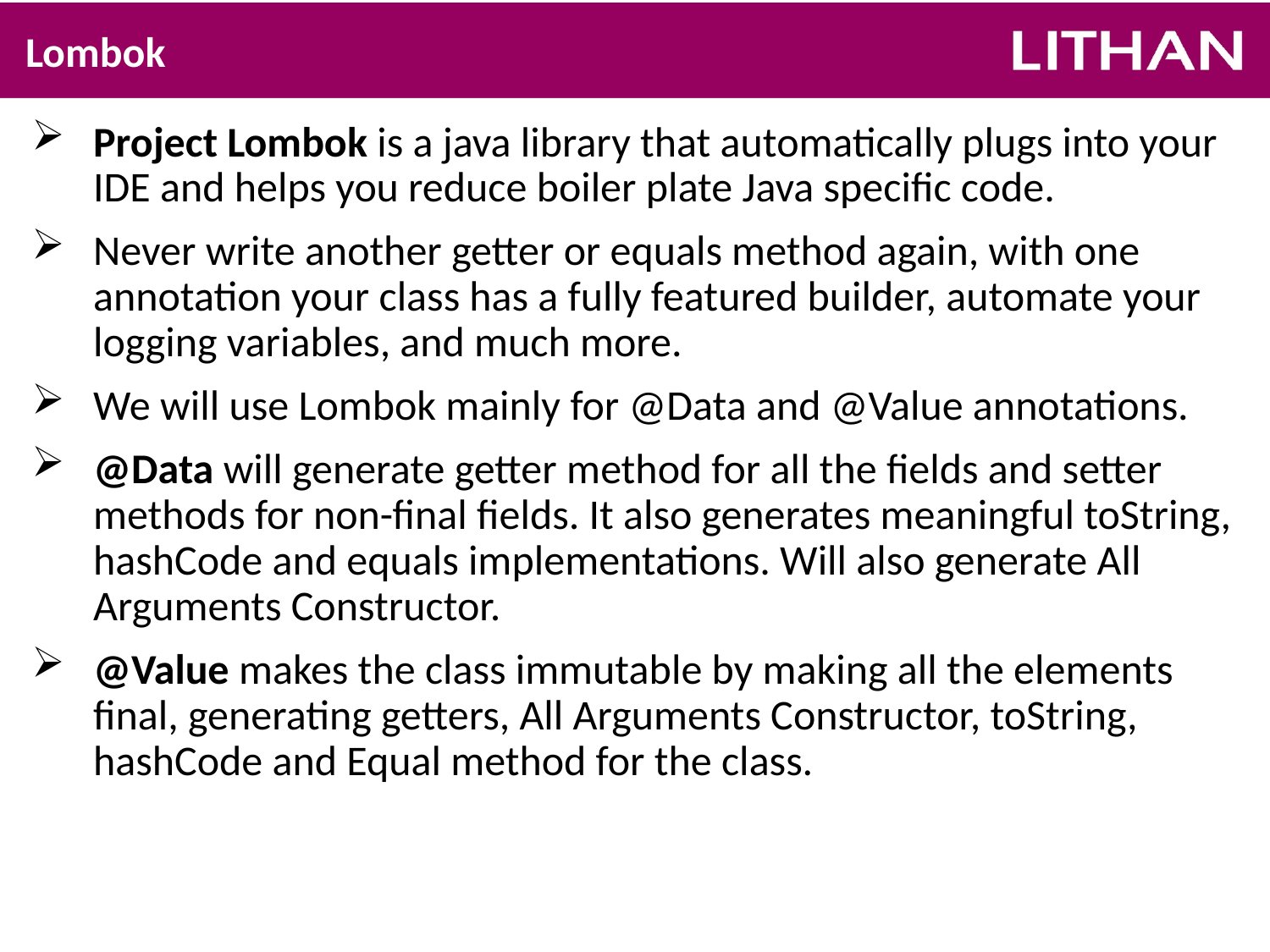

# Lombok
Project Lombok is a java library that automatically plugs into your IDE and helps you reduce boiler plate Java specific code.
Never write another getter or equals method again, with one annotation your class has a fully featured builder, automate your logging variables, and much more.
We will use Lombok mainly for @Data and @Value annotations.
@Data will generate getter method for all the fields and setter methods for non-final fields. It also generates meaningful toString, hashCode and equals implementations. Will also generate All Arguments Constructor.
@Value makes the class immutable by making all the elements final, generating getters, All Arguments Constructor, toString, hashCode and Equal method for the class.